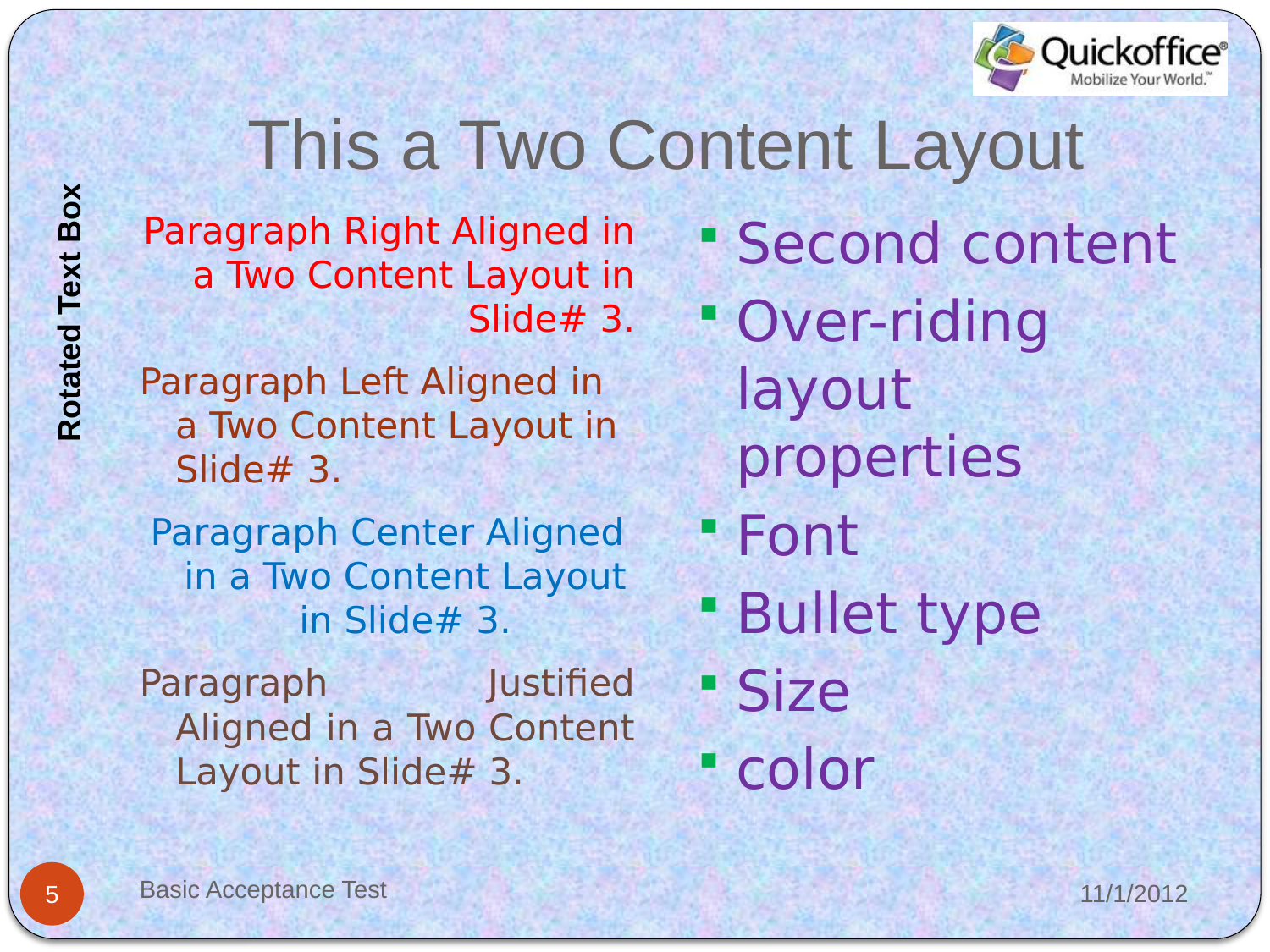

# This a Two Content Layout
Paragraph Right Aligned in a Two Content Layout in Slide# 3.
Paragraph Left Aligned in a Two Content Layout in Slide# 3.
Paragraph Center Aligned in a Two Content Layout in Slide# 3.
Paragraph Justified Aligned in a Two Content Layout in Slide# 3.

Second content
Over-riding layout properties
Font
Bullet type
Size
color
Rotated Text Box
Basic Acceptance Test
11/1/2012
5